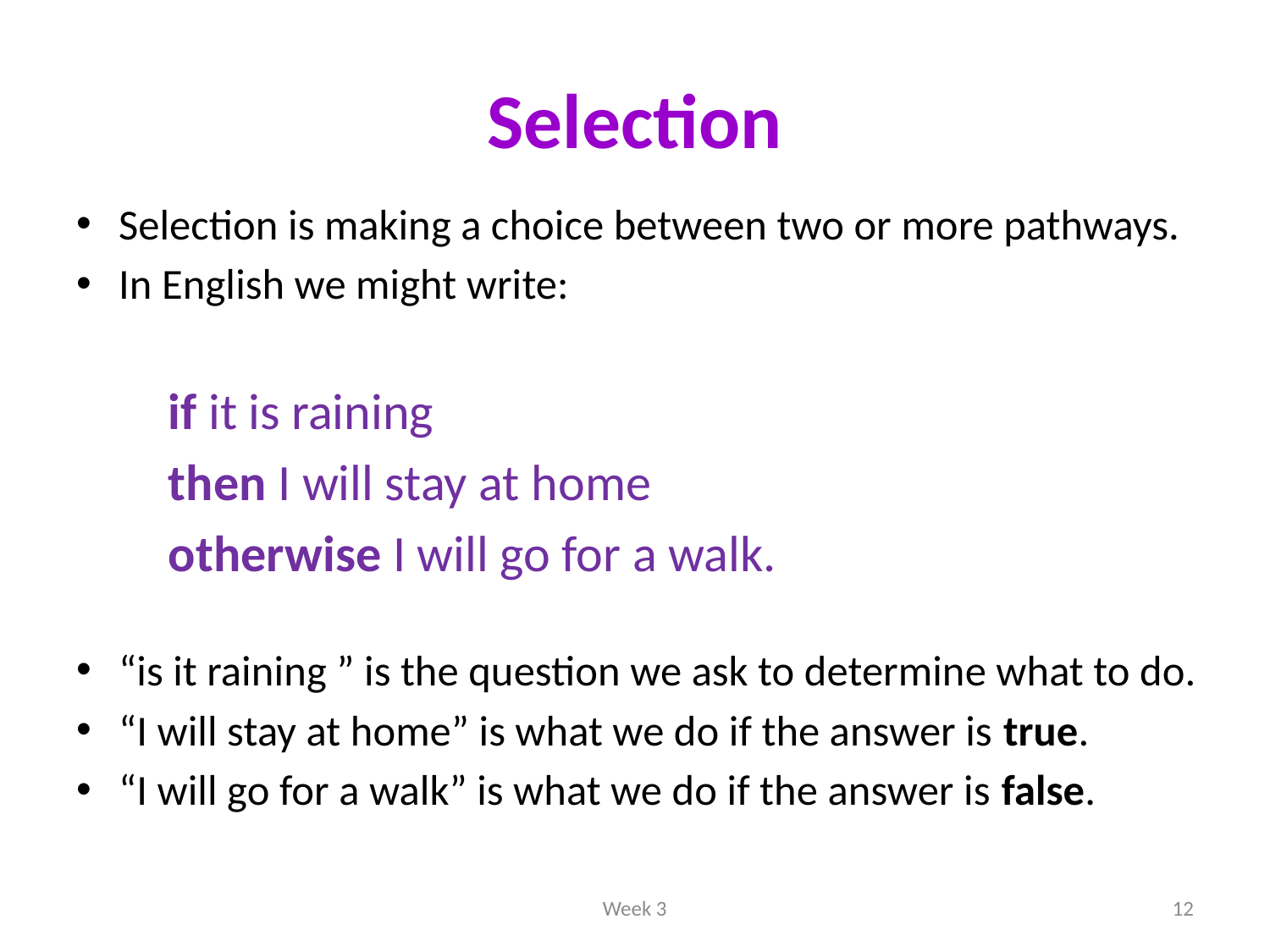

# Selection
Selection is making a choice between two or more pathways.
In English we might write:

	if it is raining
	then I will stay at home
	otherwise I will go for a walk.

“is it raining ” is the question we ask to determine what to do.
“I will stay at home” is what we do if the answer is true.
“I will go for a walk” is what we do if the answer is false.

Week 3
12